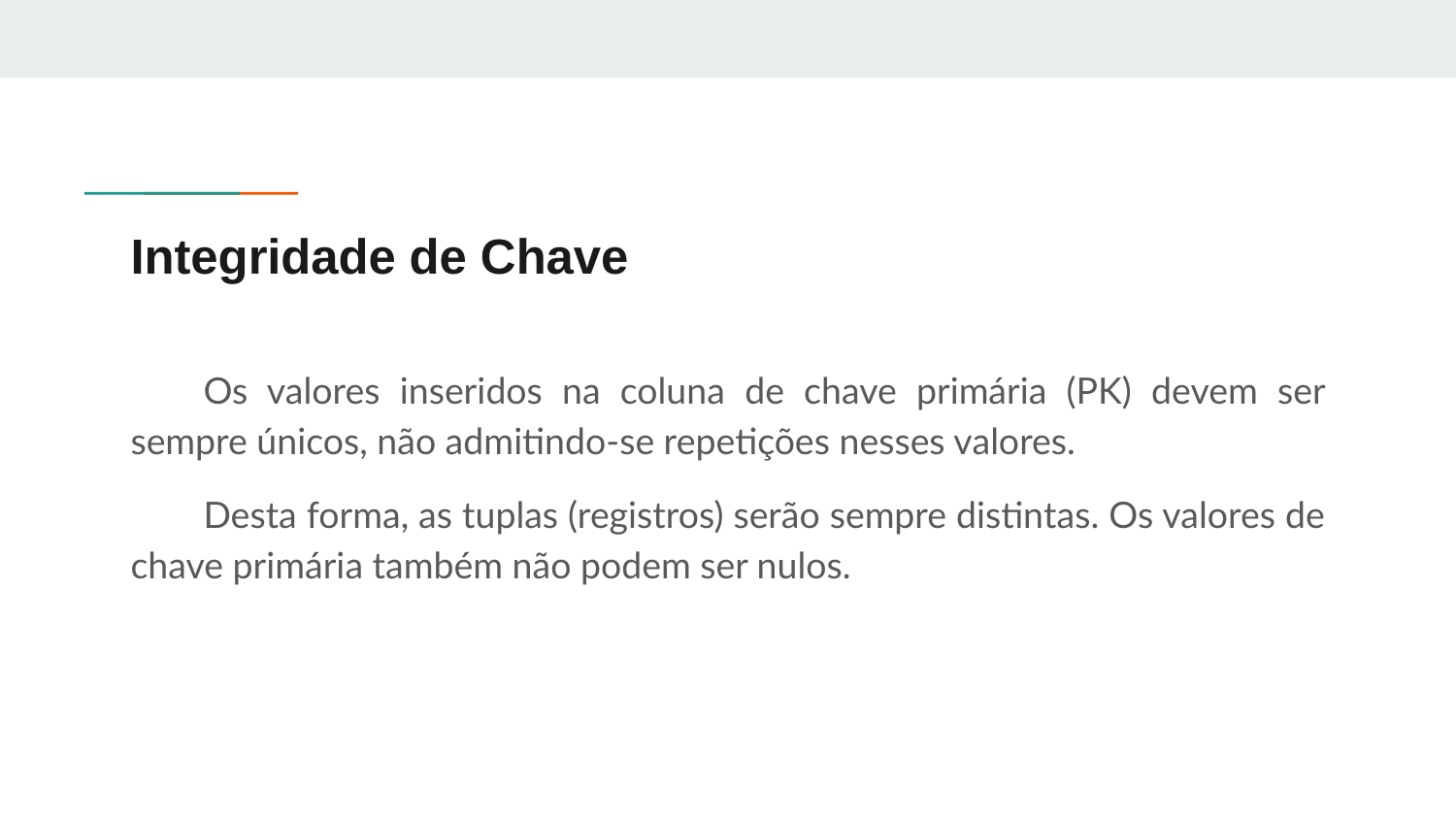

# Integridade de Chave
Os valores inseridos na coluna de chave primária (PK) devem ser sempre únicos, não admitindo-se repetições nesses valores.
Desta forma, as tuplas (registros) serão sempre distintas. Os valores de chave primária também não podem ser nulos.